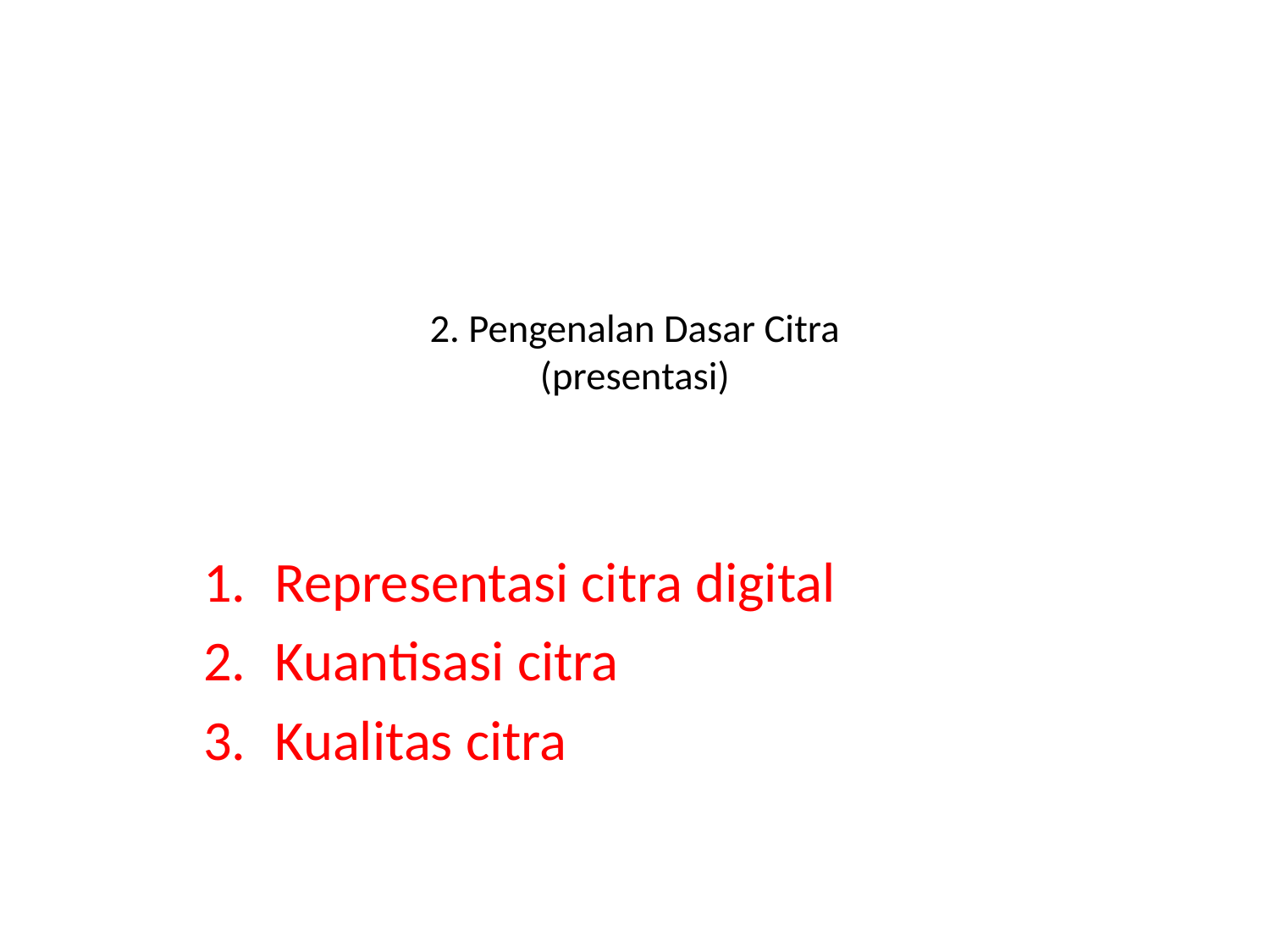

# 2. Pengenalan Dasar Citra (presentasi)
Representasi citra digital
Kuantisasi citra
Kualitas citra